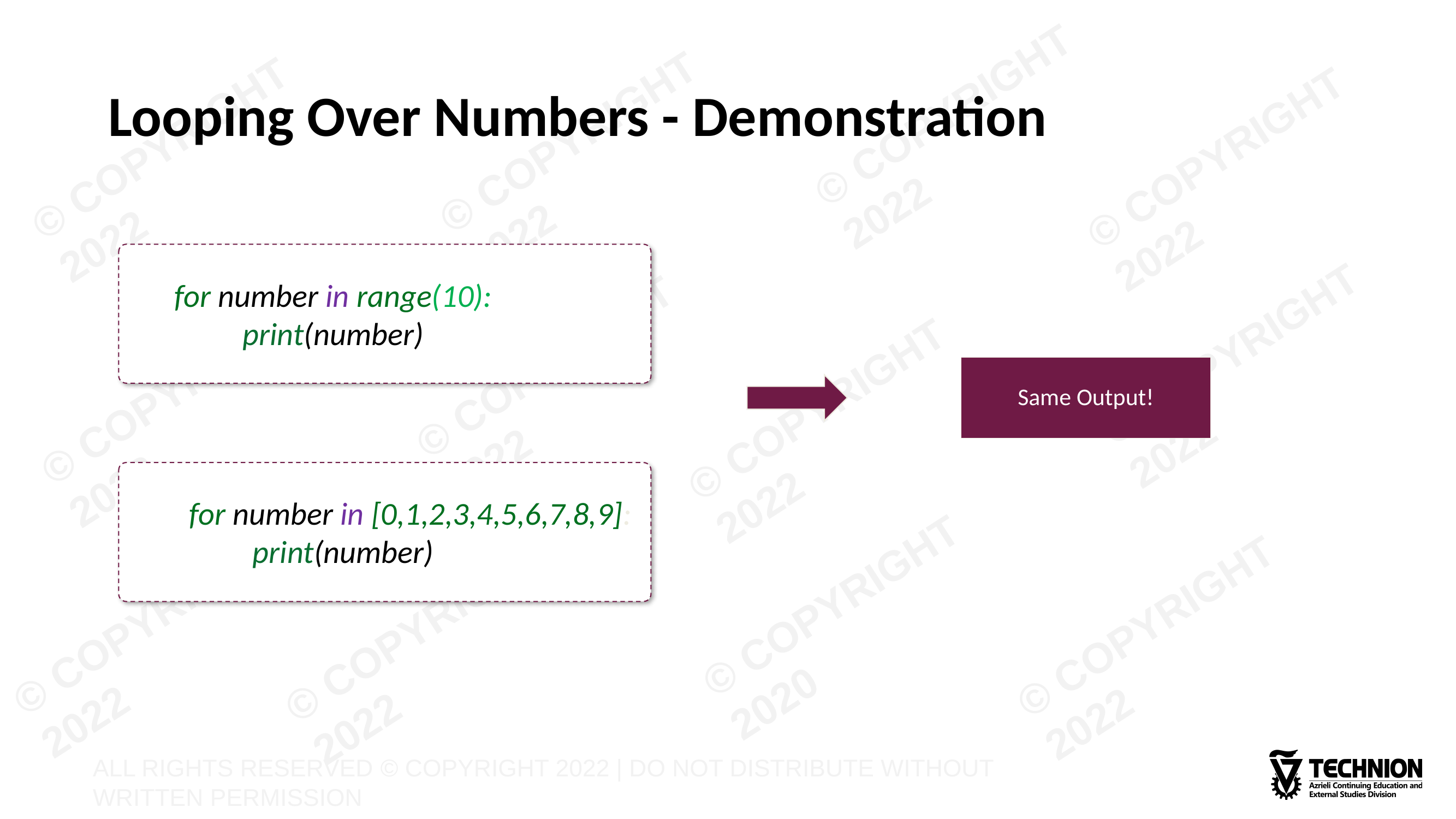

# Looping Over Numbers - Demonstration

for number in range(10):
print(number)

Same Output!
b
for number in [0,1,2,3,4,5,6,7,8,9]:
		print(number)